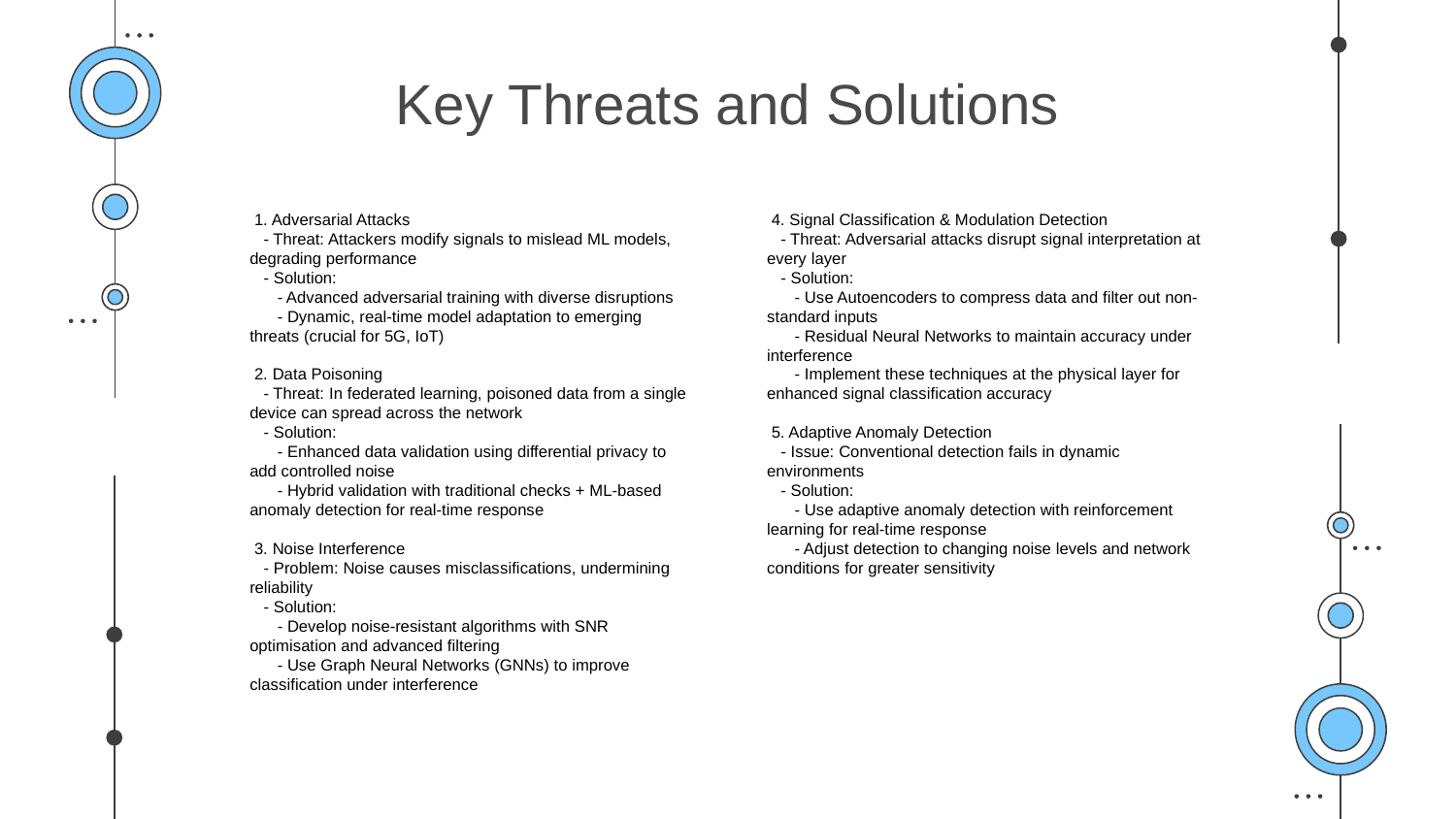

# Key Threats and Solutions
 1. Adversarial Attacks
   - Threat: Attackers modify signals to mislead ML models, degrading performance
   - Solution:
      - Advanced adversarial training with diverse disruptions
      - Dynamic, real-time model adaptation to emerging threats (crucial for 5G, IoT)

 2. Data Poisoning
   - Threat: In federated learning, poisoned data from a single device can spread across the network
   - Solution:
      - Enhanced data validation using differential privacy to add controlled noise
      - Hybrid validation with traditional checks + ML-based anomaly detection for real-time response

 3. Noise Interference
   - Problem: Noise causes misclassifications, undermining reliability
   - Solution:
      - Develop noise-resistant algorithms with SNR optimisation and advanced filtering
      - Use Graph Neural Networks (GNNs) to improve classification under interference

 4. Signal Classification & Modulation Detection
   - Threat: Adversarial attacks disrupt signal interpretation at every layer
   - Solution:
      - Use Autoencoders to compress data and filter out non-standard inputs
      - Residual Neural Networks to maintain accuracy under interference
      - Implement these techniques at the physical layer for enhanced signal classification accuracy

 5. Adaptive Anomaly Detection
   - Issue: Conventional detection fails in dynamic environments
   - Solution:
      - Use adaptive anomaly detection with reinforcement learning for real-time response
      - Adjust detection to changing noise levels and network conditions for greater sensitivity